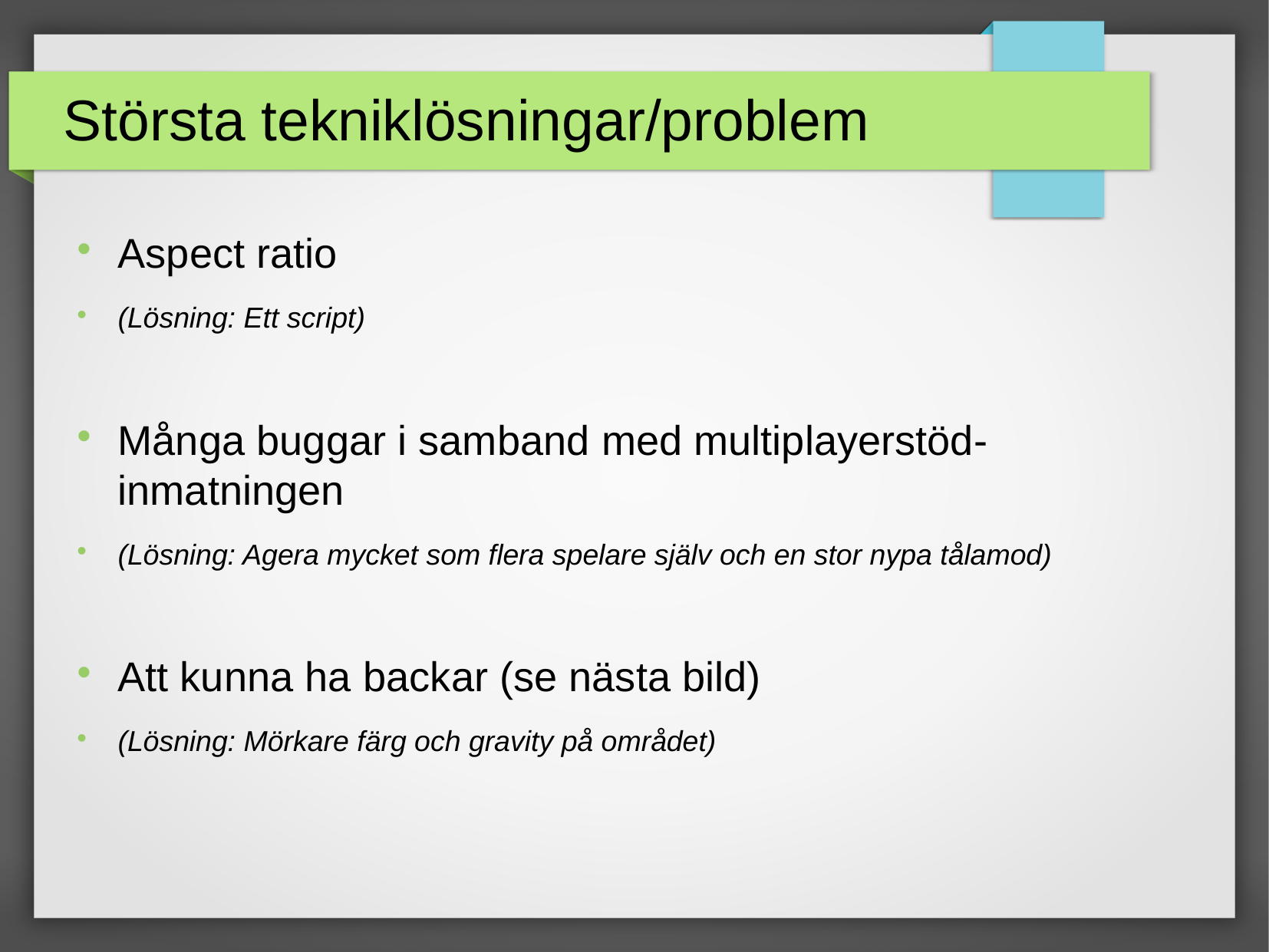

Största tekniklösningar/problem
Aspect ratio
(Lösning: Ett script)

Många buggar i samband med multiplayerstöd-inmatningen
(Lösning: Agera mycket som flera spelare själv och en stor nypa tålamod)

Att kunna ha backar (se nästa bild)
(Lösning: Mörkare färg och gravity på området)